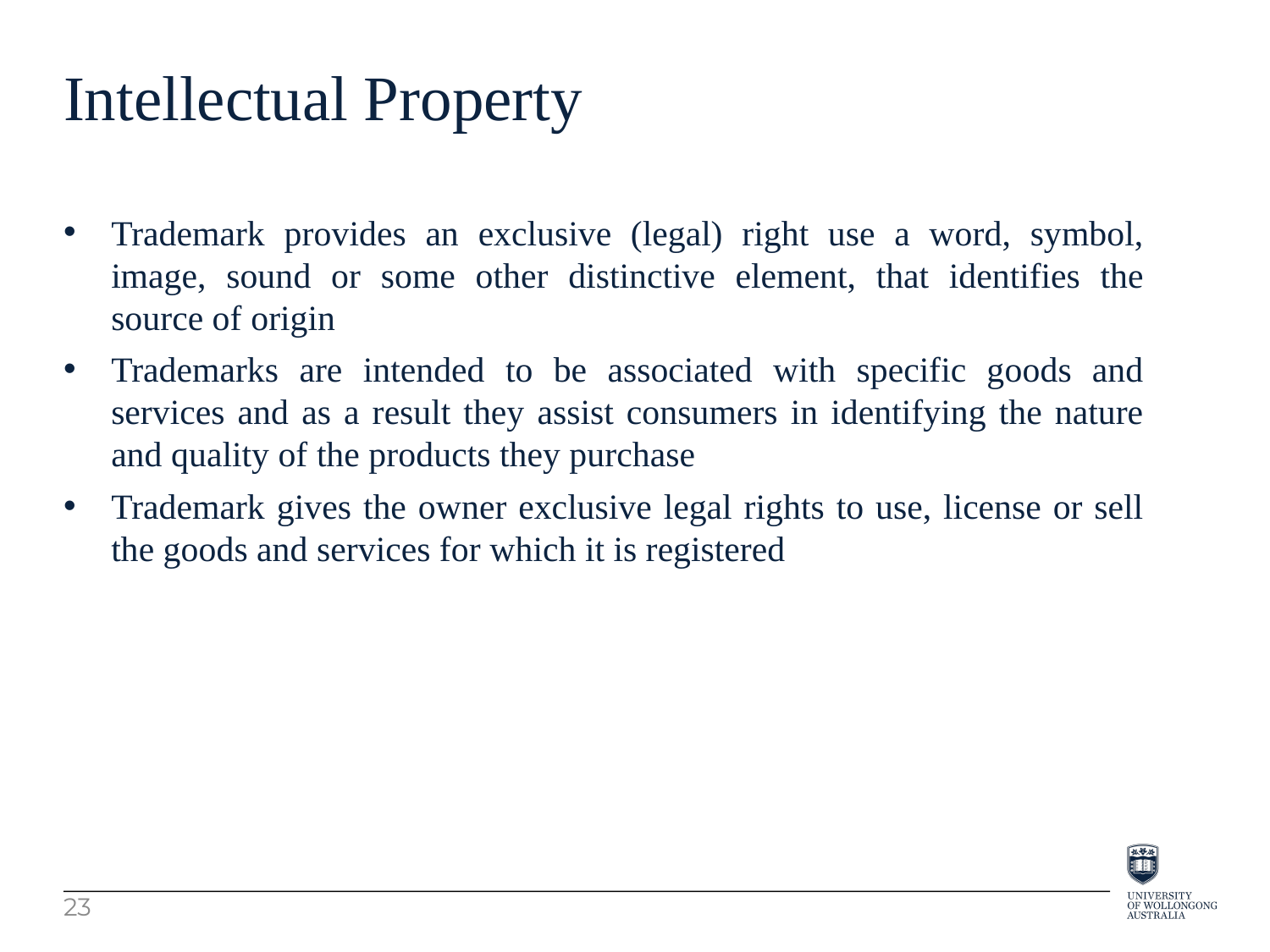

Intellectual Property
Trademark provides an exclusive (legal) right use a word, symbol, image, sound or some other distinctive element, that identifies the source of origin
Trademarks are intended to be associated with specific goods and services and as a result they assist consumers in identifying the nature and quality of the products they purchase
Trademark gives the owner exclusive legal rights to use, license or sell the goods and services for which it is registered
23